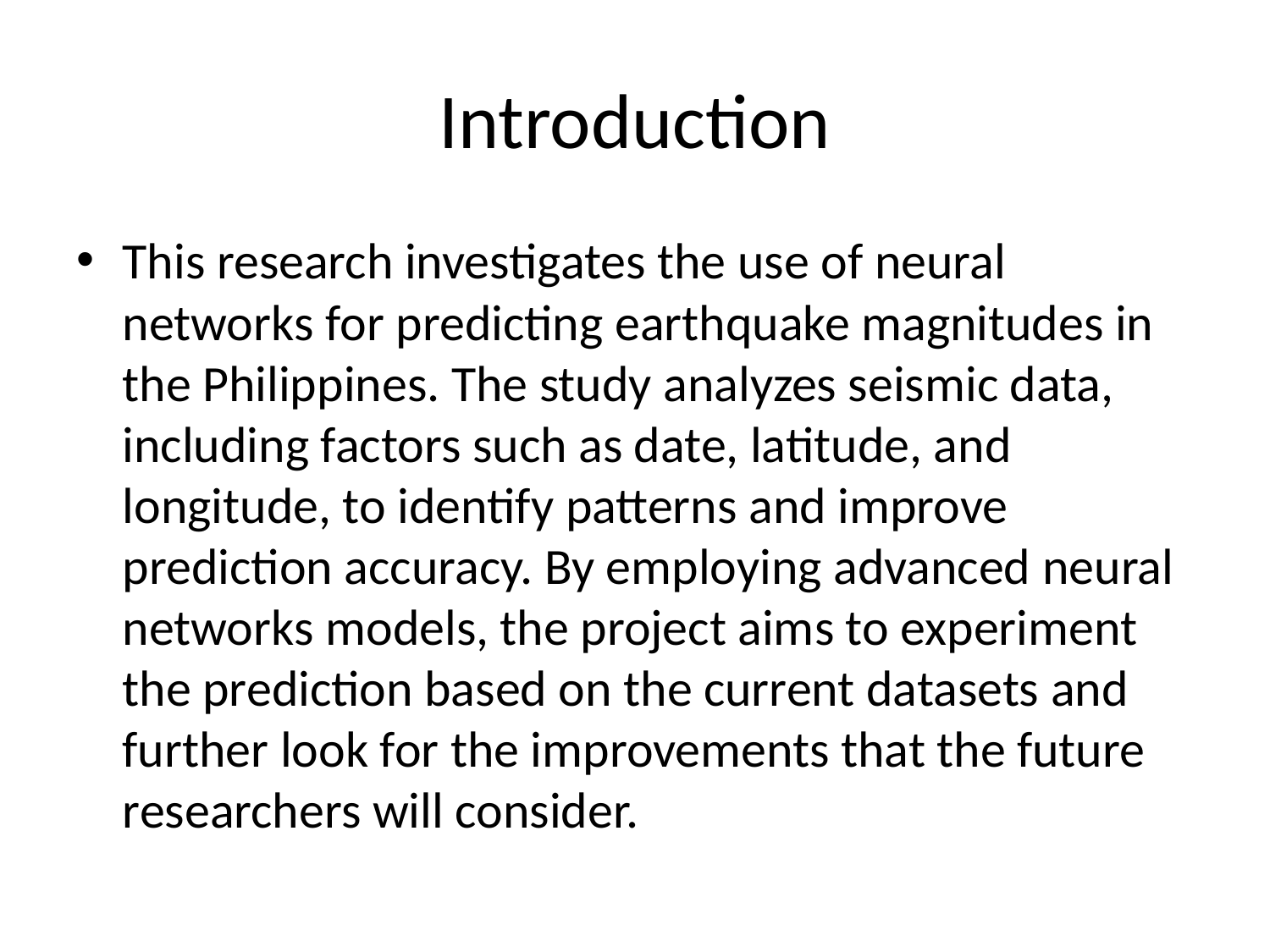

# Introduction
This research investigates the use of neural networks for predicting earthquake magnitudes in the Philippines. The study analyzes seismic data, including factors such as date, latitude, and longitude, to identify patterns and improve prediction accuracy. By employing advanced neural networks models, the project aims to experiment the prediction based on the current datasets and further look for the improvements that the future researchers will consider.